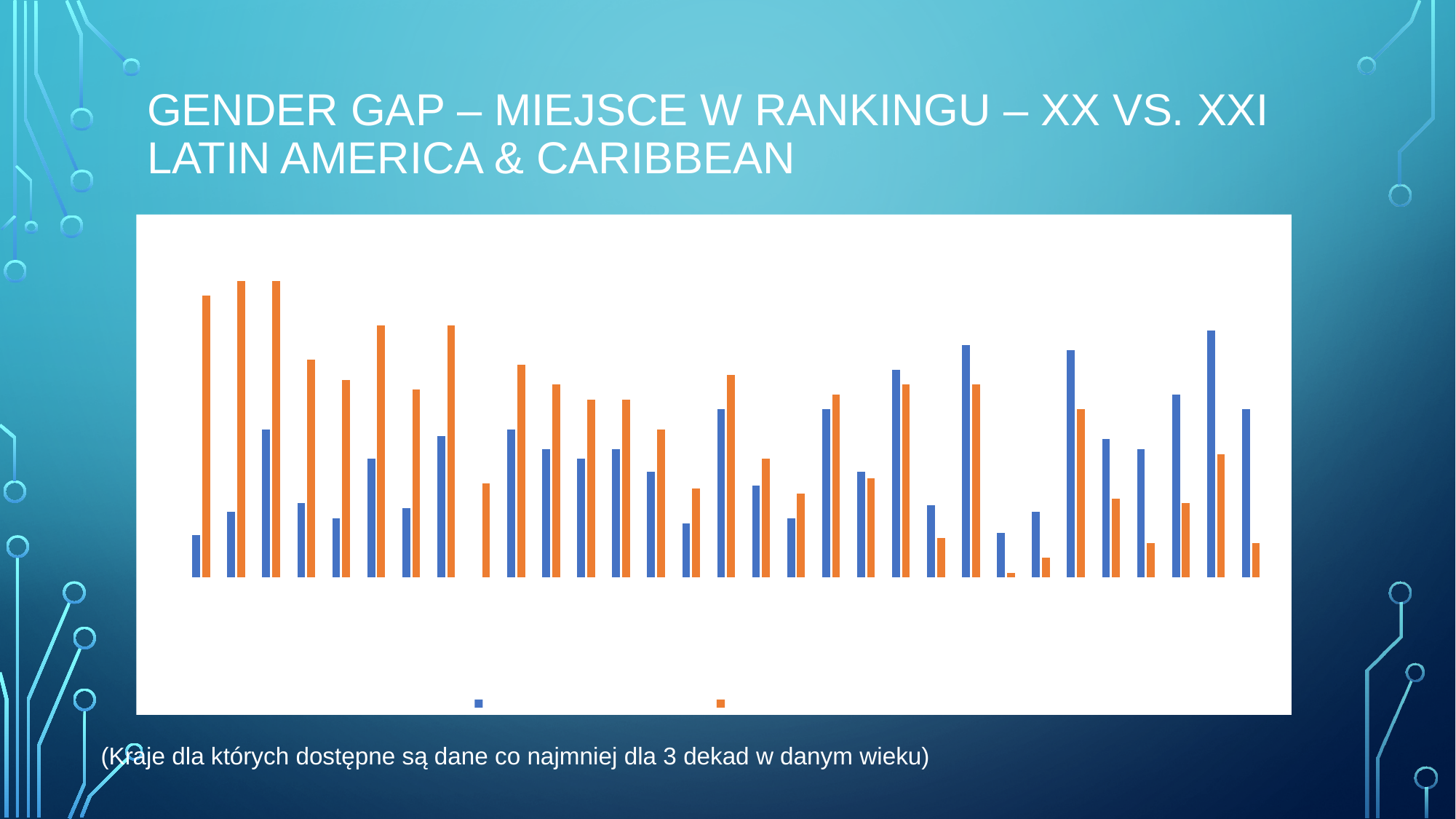

# Gender gap – miejsce w rankingu – XX vs. XXI Latin America & Caribbean

### Chart

| Category | Średnie miejsce w rankingu w XX wieku | Średnie miejsce w rankingu w XXI wieku |
|---|---|---|
| Colombia | 5.33 | 29.5 |
| Nicaragua | 7.67 | 31.0 |
| Dominican Republic | 16.0 | 31.0 |
| St. Lucia | 8.5 | 23.0 |
| Trinidad and Tobago | 7.0 | 21.0 |
| Honduras | 13.0 | 26.5 |
| Bahamas, The | 8.0 | 20.0 |
| El Salvador | 15.33 | 26.5 |
| Bolivia | 1.0 | 10.5 |
| Paraguay | 16.0 | 22.5 |
| Guyana | 14.0 | 20.5 |
| Suriname | 13.0 | 19.0 |
| St. Kitts and Nevis | 14.0 | 19.0 |
| Panama | 11.67 | 16.0 |
| Uruguay | 6.5 | 10.0 |
| Antigua and Barbuda | 18.0 | 21.5 |
| Jamaica | 10.33 | 13.0 |
| Chile | 7.0 | 9.5 |
| Venezuela, RB | 18.0 | 19.5 |
| Ecuador | 11.67 | 11.0 |
| Grenada | 22.0 | 20.5 |
| Costa Rica | 8.33 | 5.0 |
| Guatemala | 24.5 | 20.5 |
| Argentina | 5.5 | 1.5 |
| Peru | 7.67 | 3.0 |
| Barbados | 24.0 | 18.0 |
| Belize | 15.0 | 9.0 |
| Cuba | 14.0 | 4.5 |
| Mexico | 19.5 | 8.5 |
| Aruba | 26.0 | 13.5 |
| Dominica | 18.0 | 4.5 |
(Kraje dla których dostępne są dane co najmniej dla 3 dekad w danym wieku)